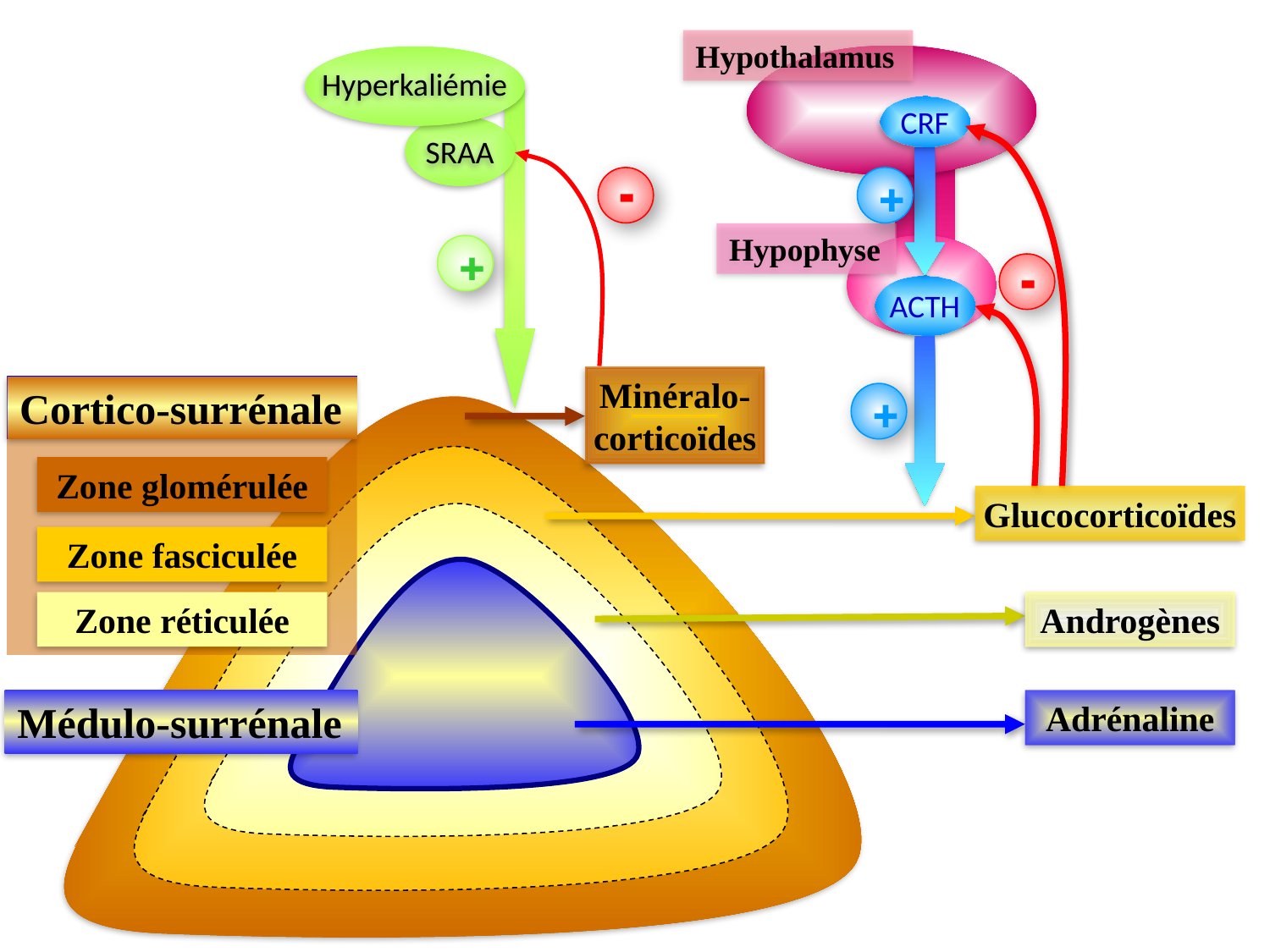

Hypothalamus

Hyperkaliémie

CRF

SRAA

-
+

Hypophyse
+

-
ACTH

Minéralo-corticoïdes
Cortico-surrénale
+

Zone glomérulée
Glucocorticoïdes

Zone fasciculée

Zone réticulée
Androgènes

Médulo-surrénale
Adrénaline